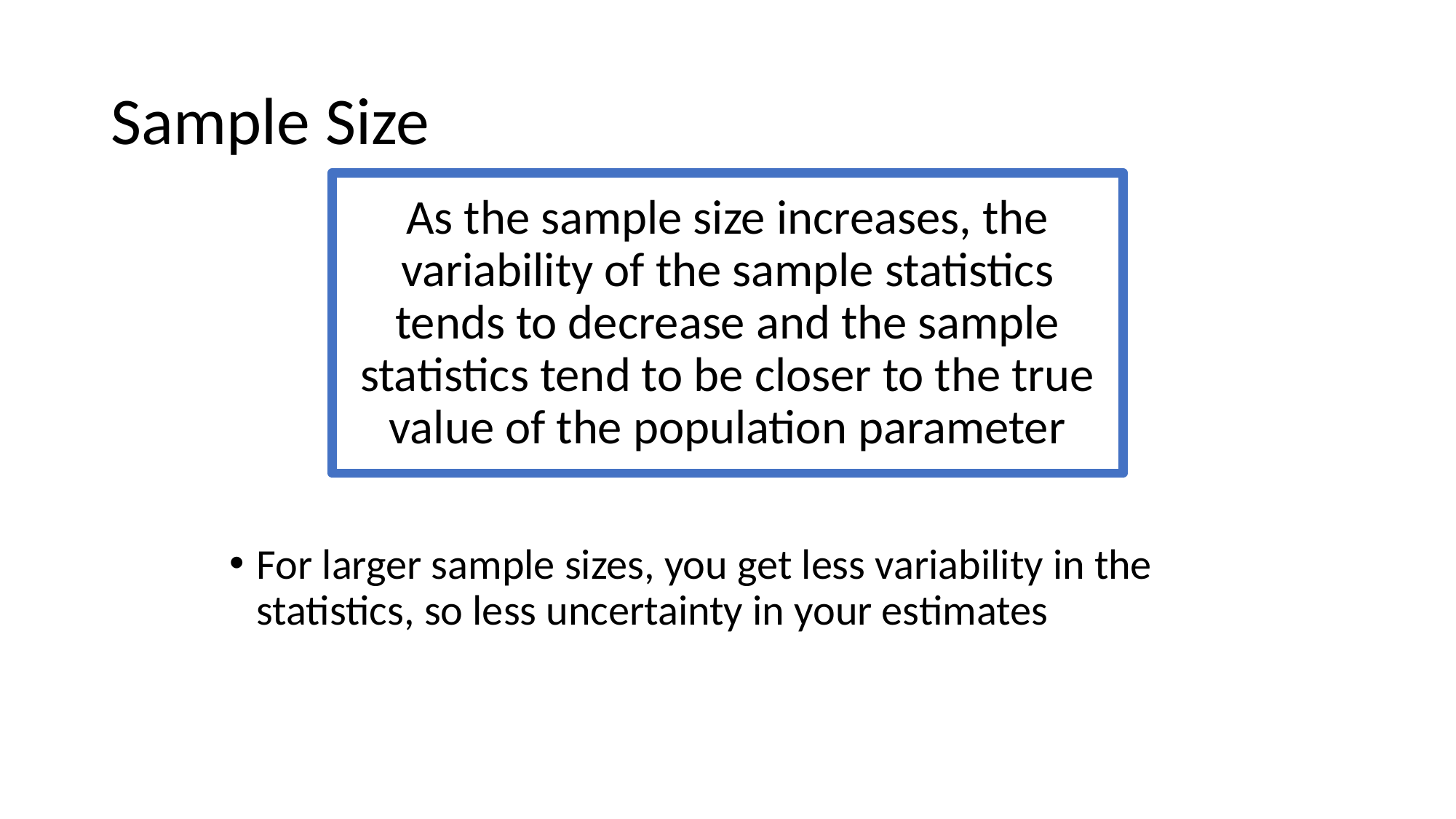

# Sample Size
As the sample size increases, the variability of the sample statistics tends to decrease and the sample statistics tend to be closer to the true value of the population parameter
For larger sample sizes, you get less variability in the statistics, so less uncertainty in your estimates